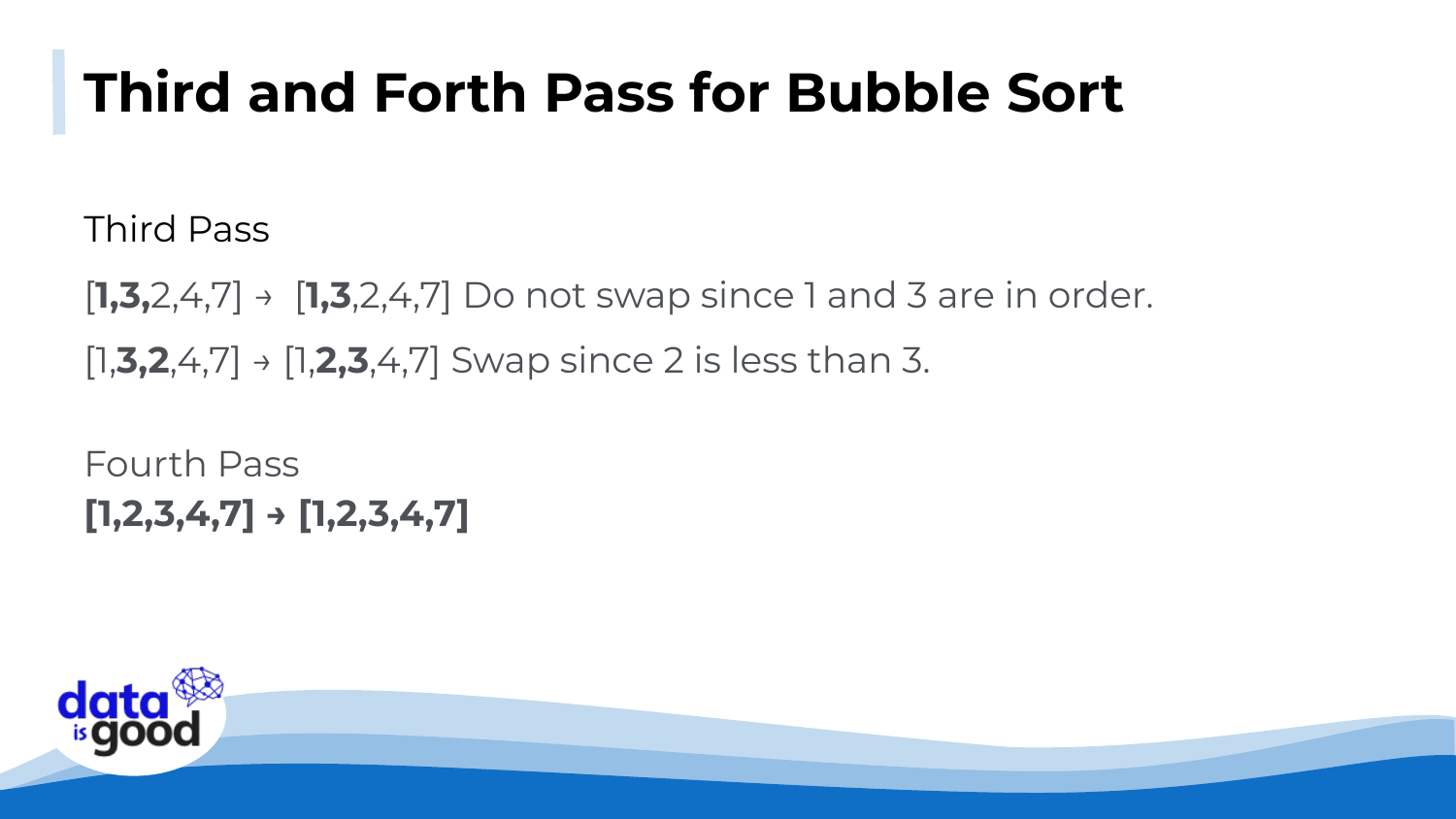

Third and Forth Pass for Bubble Sort
Third Pass
[1,3,2,4,7] →  [1,3,2,4,7] Do not swap since 1 and 3 are in order.
[1,3,2,4,7] → [1,2,3,4,7] Swap since 2 is less than 3.
Fourth Pass
[1,2,3,4,7] → [1,2,3,4,7]